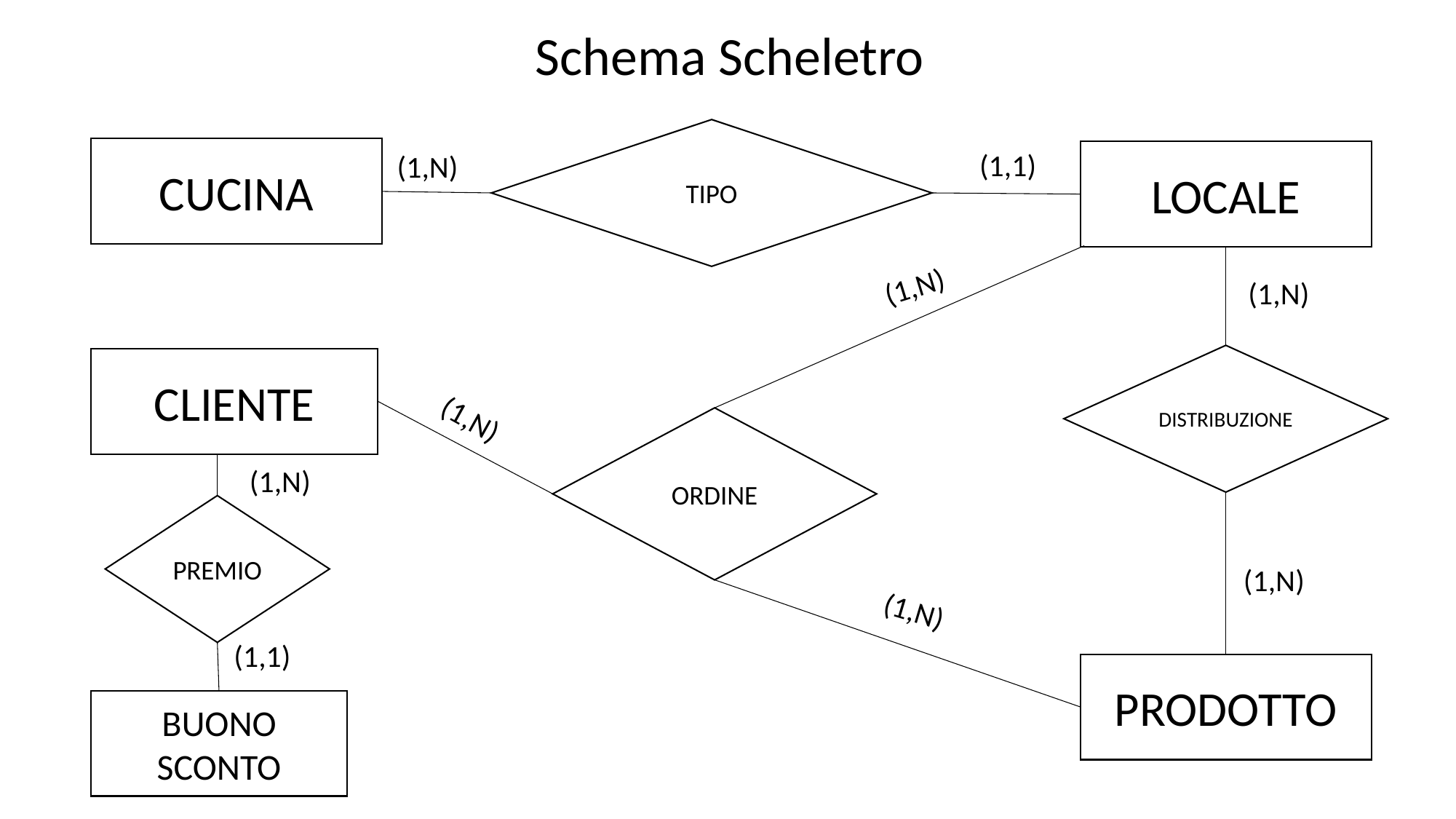

Schema Scheletro
TIPO
(1,1)
(1,N)
CUCINA
LOCALE
(1,N)
(1,N)
DISTRIBUZIONE
CLIENTE
(1,N)
ORDINE
(1,N)
PREMIO
(1,N)
(1,N)
(1,1)
PRODOTTO
BUONO SCONTO